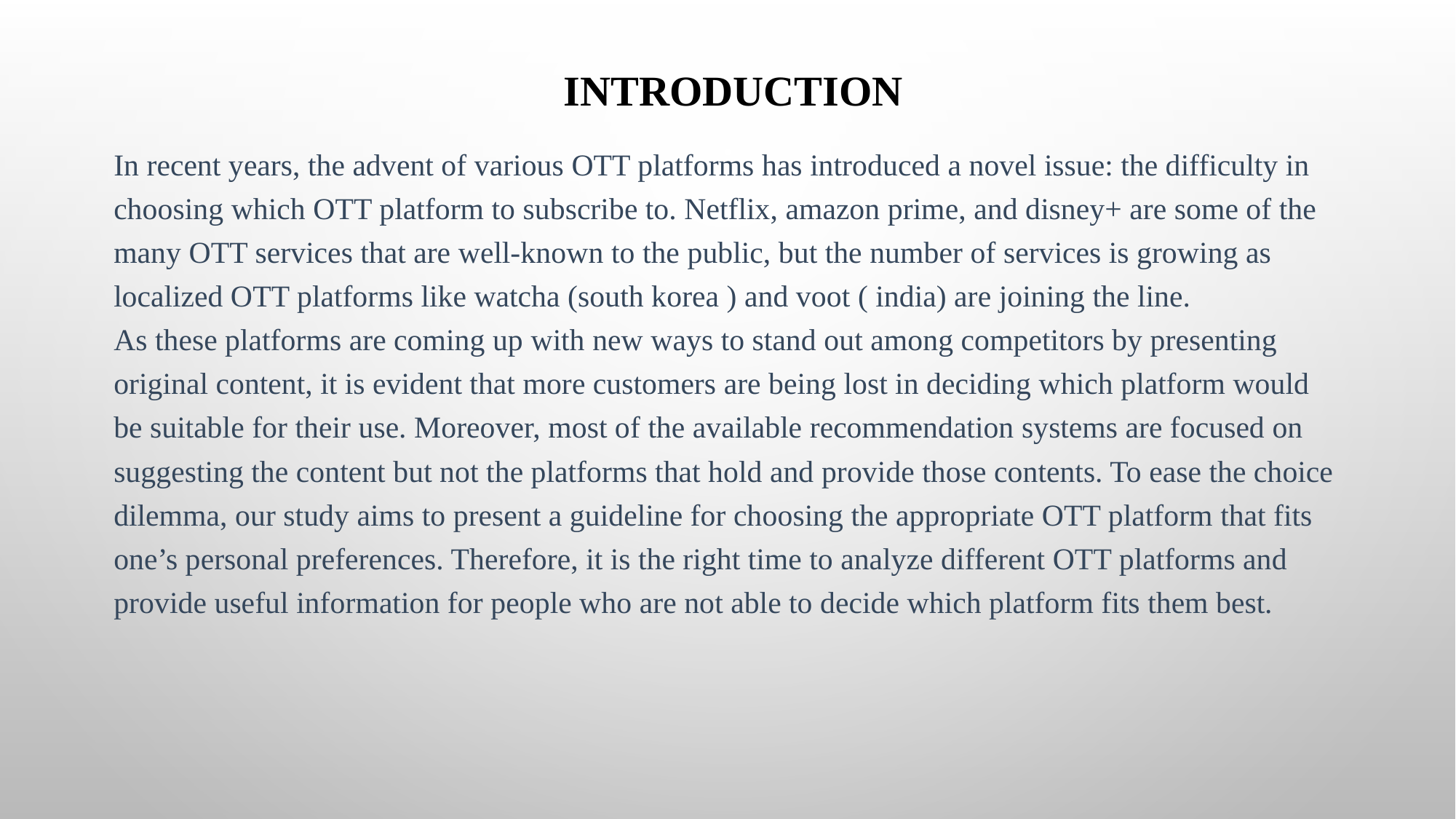

# INTRODUCTION
In recent years, the advent of various OTT platforms has introduced a novel issue: the difficulty in choosing which OTT platform to subscribe to. Netflix, amazon prime, and disney+ are some of the many OTT services that are well-known to the public, but the number of services is growing as localized OTT platforms like watcha (south korea ) and voot ( india) are joining the line.
As these platforms are coming up with new ways to stand out among competitors by presenting original content, it is evident that more customers are being lost in deciding which platform would be suitable for their use. Moreover, most of the available recommendation systems are focused on suggesting the content but not the platforms that hold and provide those contents. To ease the choice dilemma, our study aims to present a guideline for choosing the appropriate OTT platform that fits one’s personal preferences. Therefore, it is the right time to analyze different OTT platforms and provide useful information for people who are not able to decide which platform fits them best.